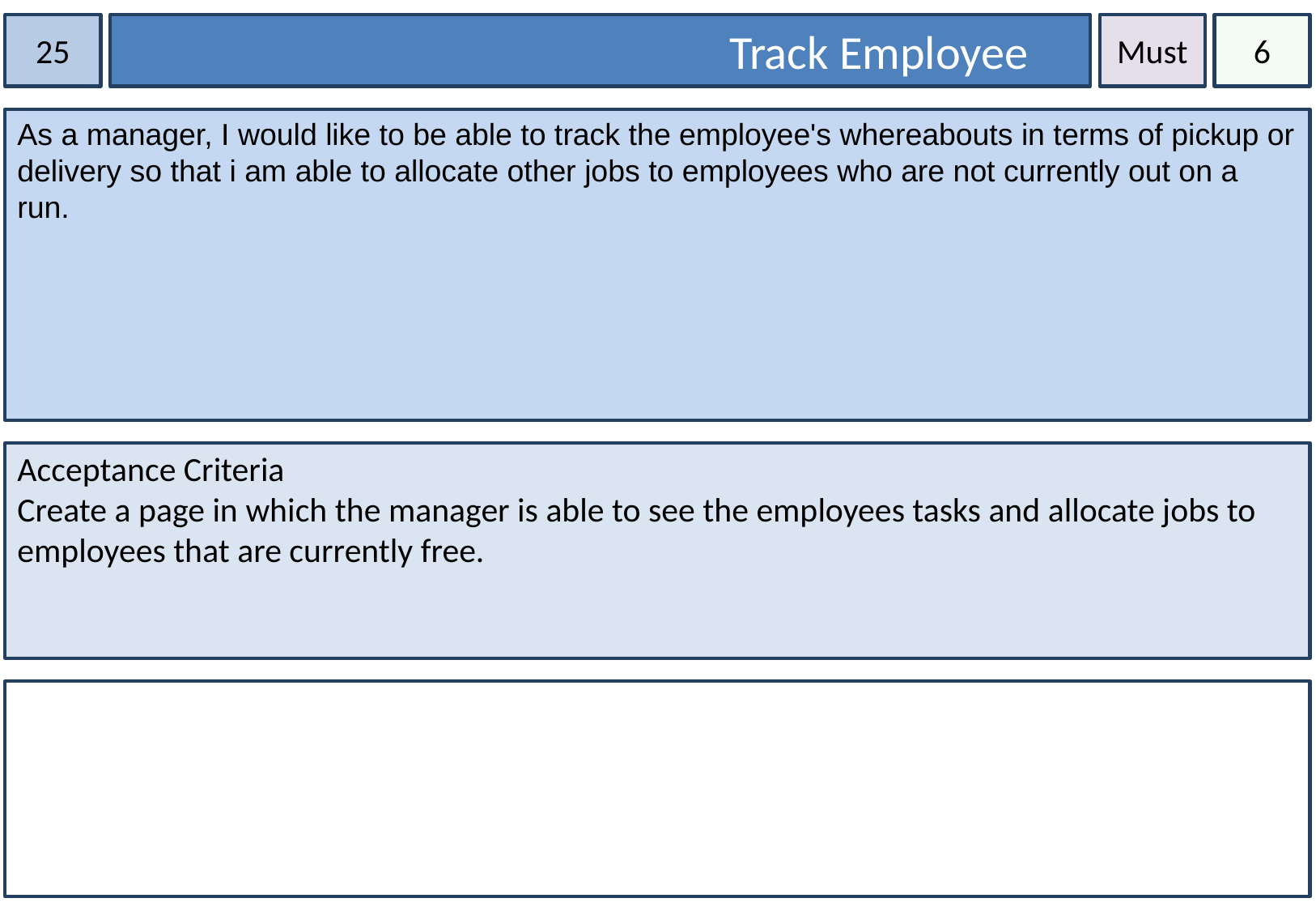

25
Must
6
					Track Employee
As a manager, I would like to be able to track the employee's whereabouts in terms of pickup or delivery so that i am able to allocate other jobs to employees who are not currently out on a run.
Acceptance Criteria
Create a page in which the manager is able to see the employees tasks and allocate jobs to employees that are currently free.